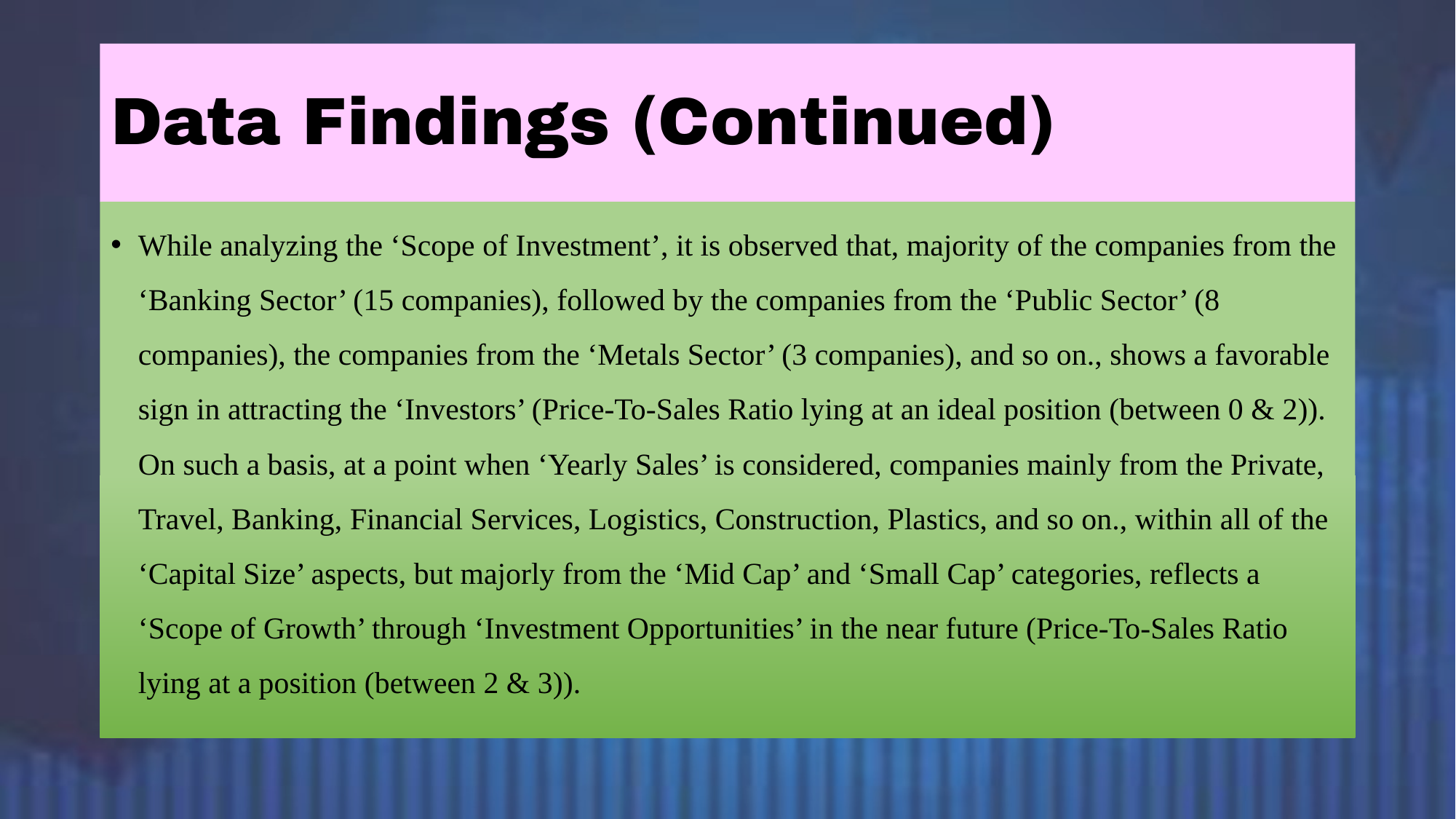

# Data Findings (Continued)
While analyzing the ‘Scope of Investment’, it is observed that, majority of the companies from the ‘Banking Sector’ (15 companies), followed by the companies from the ‘Public Sector’ (8 companies), the companies from the ‘Metals Sector’ (3 companies), and so on., shows a favorable sign in attracting the ‘Investors’ (Price-To-Sales Ratio lying at an ideal position (between 0 & 2)). On such a basis, at a point when ‘Yearly Sales’ is considered, companies mainly from the Private, Travel, Banking, Financial Services, Logistics, Construction, Plastics, and so on., within all of the ‘Capital Size’ aspects, but majorly from the ‘Mid Cap’ and ‘Small Cap’ categories, reflects a ‘Scope of Growth’ through ‘Investment Opportunities’ in the near future (Price-To-Sales Ratio lying at a position (between 2 & 3)).